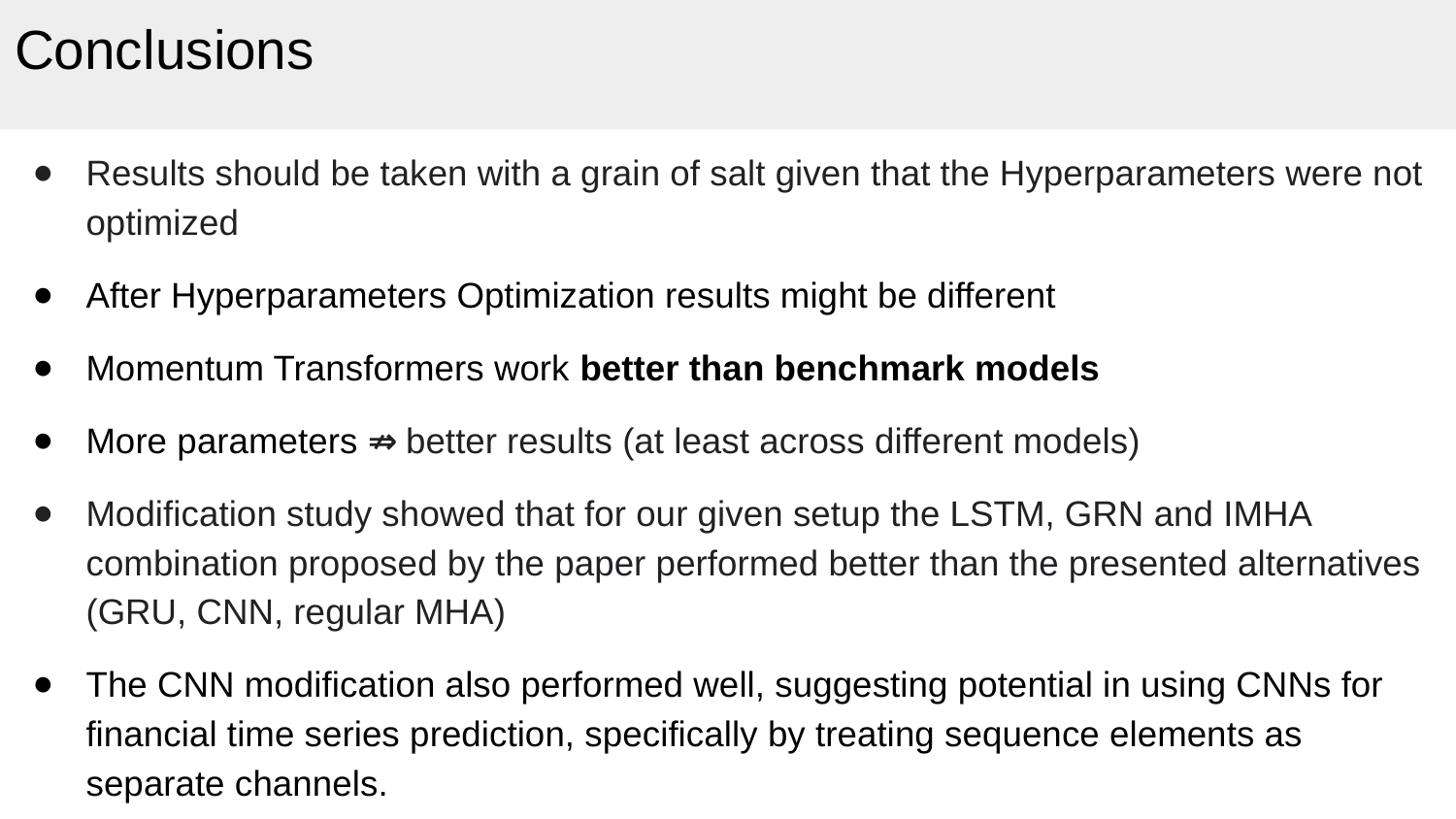

# Conclusions
Results should be taken with a grain of salt given that the Hyperparameters were not optimized
After Hyperparameters Optimization results might be different
Momentum Transformers work better than benchmark models
More parameters ⇏ better results (at least across different models)
Modification study showed that for our given setup the LSTM, GRN and IMHA combination proposed by the paper performed better than the presented alternatives (GRU, CNN, regular MHA)
The CNN modification also performed well, suggesting potential in using CNNs for financial time series prediction, specifically by treating sequence elements as separate channels.